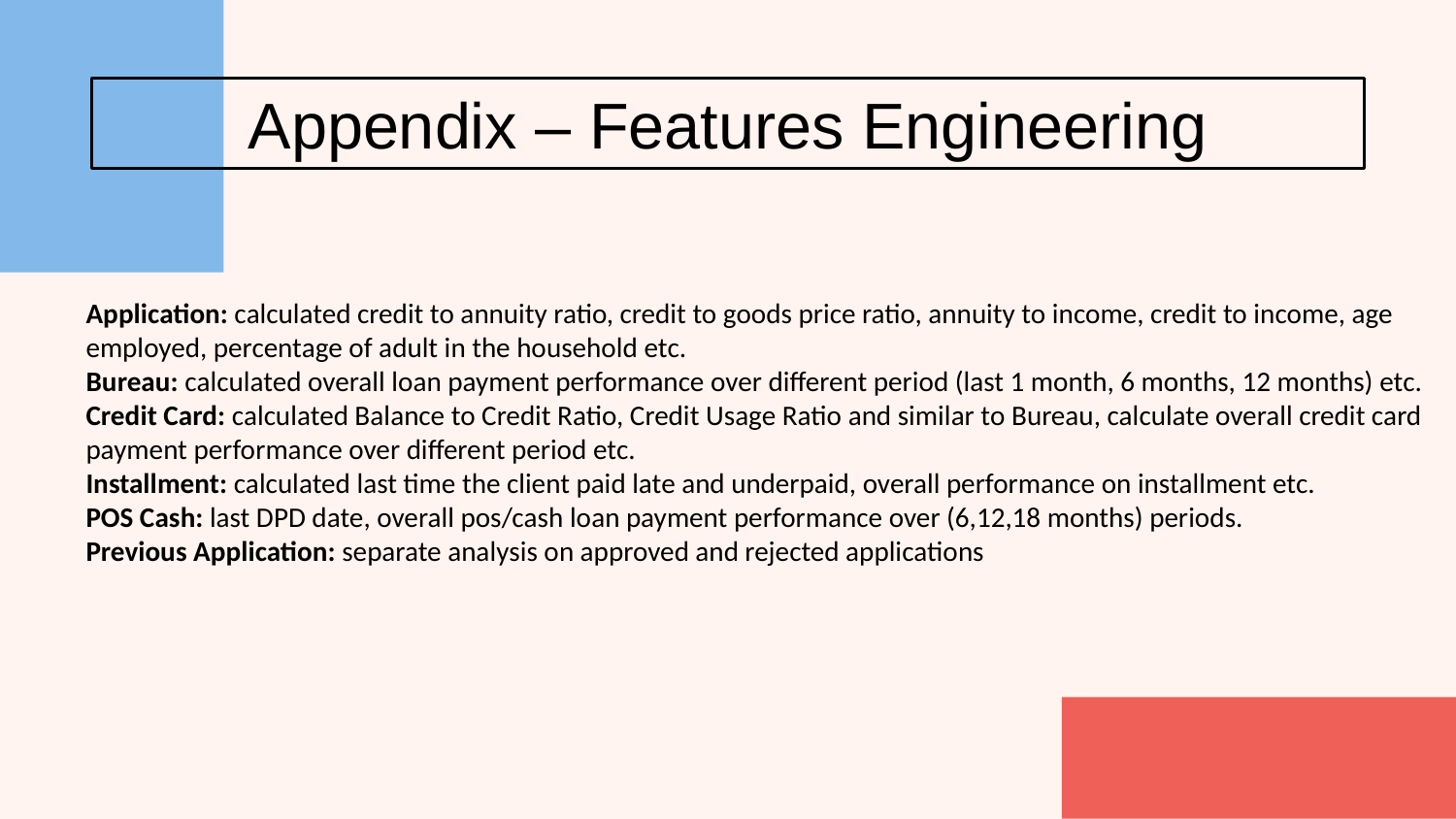

# Appendix – Features Engineering

Application: calculated credit to annuity ratio, credit to goods price ratio, annuity to income, credit to income, age employed, percentage of adult in the household etc.
Bureau: calculated overall loan payment performance over different period (last 1 month, 6 months, 12 months) etc.
Credit Card: calculated Balance to Credit Ratio, Credit Usage Ratio and similar to Bureau, calculate overall credit card payment performance over different period etc.
Installment: calculated last time the client paid late and underpaid, overall performance on installment etc.
POS Cash: last DPD date, overall pos/cash loan payment performance over (6,12,18 months) periods.
Previous Application: separate analysis on approved and rejected applications